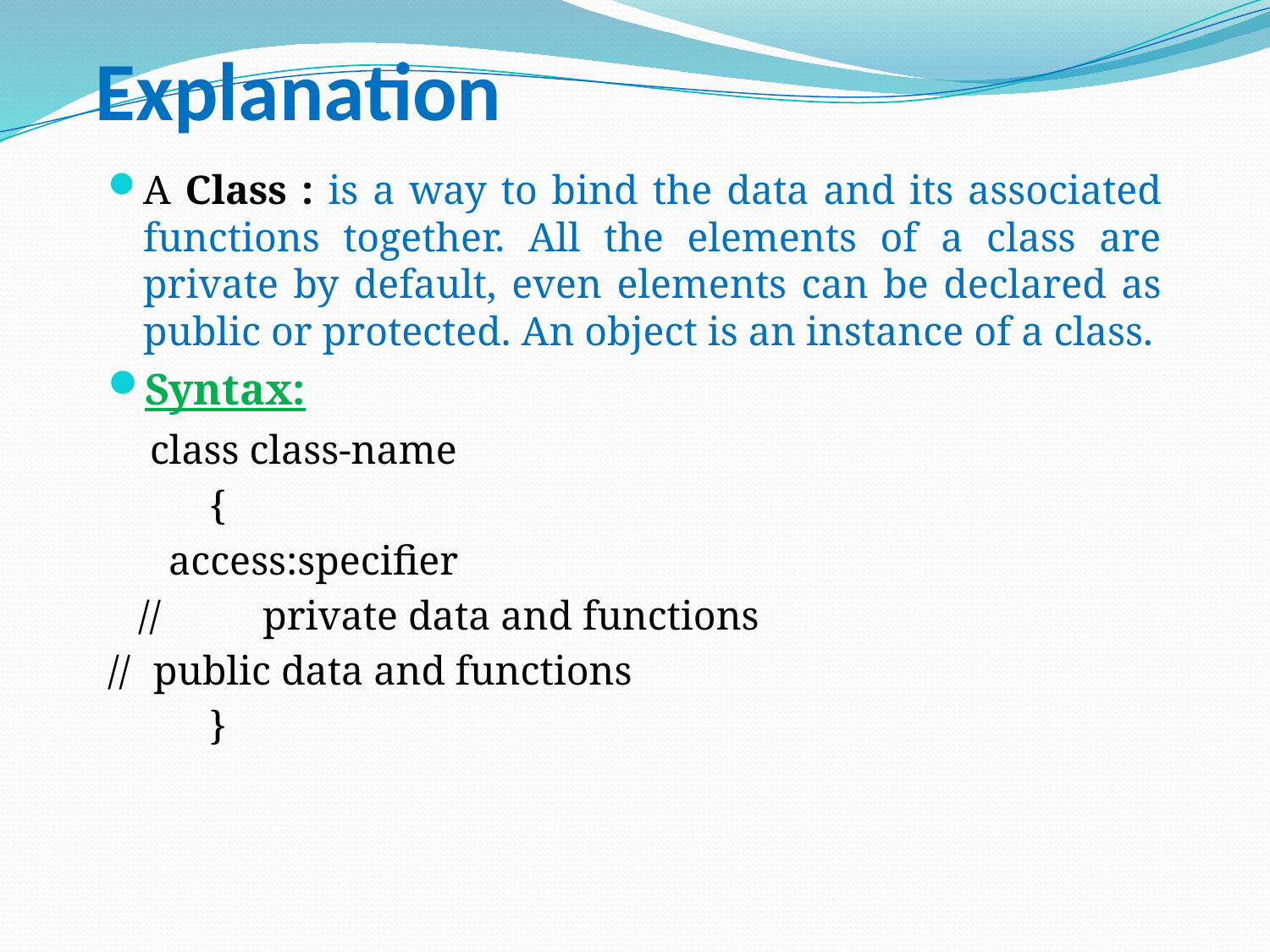

# Explanation
A Class : is a way to bind the data and its associated functions together. All the elements of a class are private by default, even elements can be declared as public or protected. An object is an instance of a class.
Syntax:
    class class-name
          {
      access:specifier
   //          private data and functions
//		 public data and functions
          }